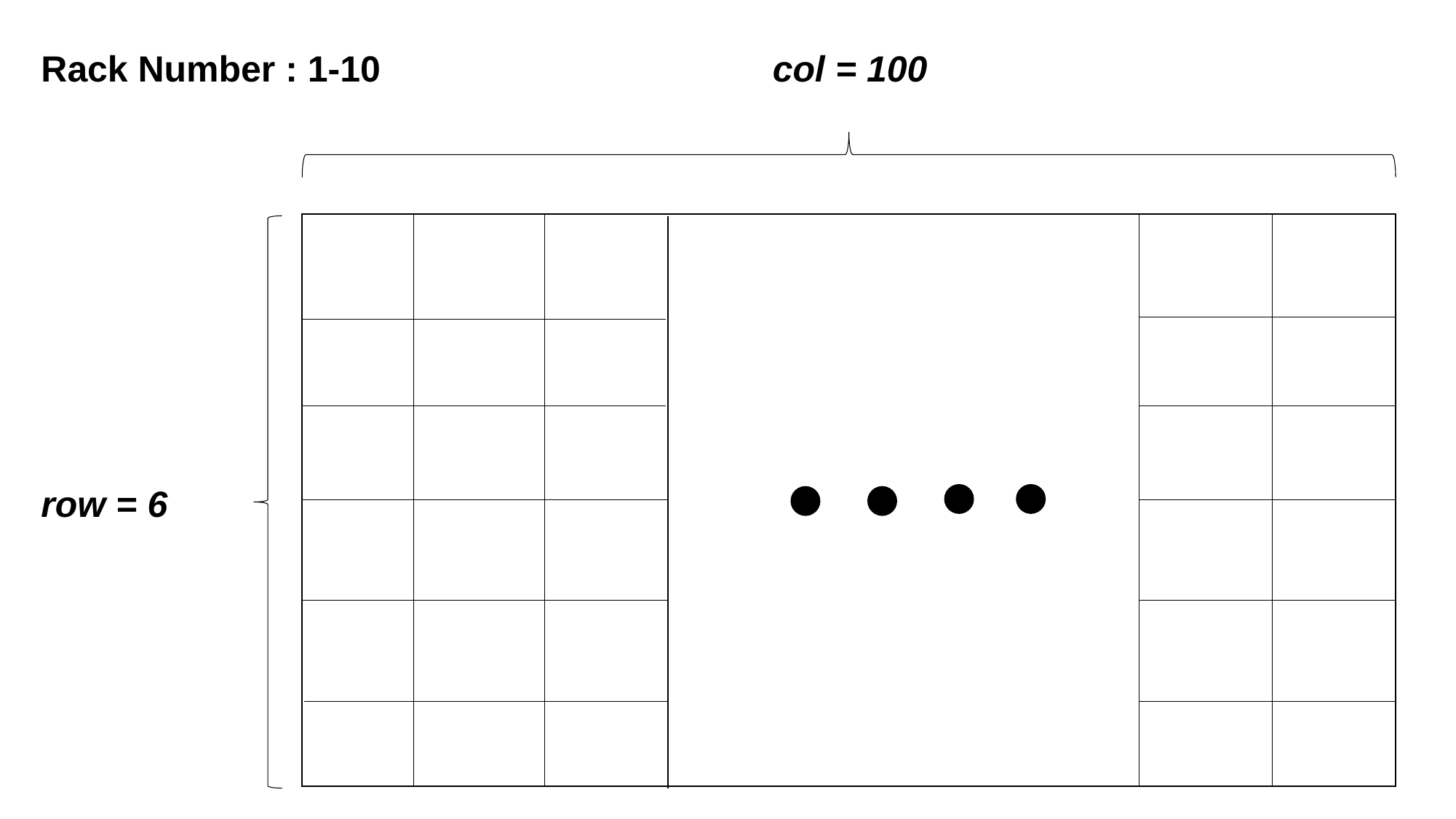

Rack Number : 1-10
col = 100

row = 6